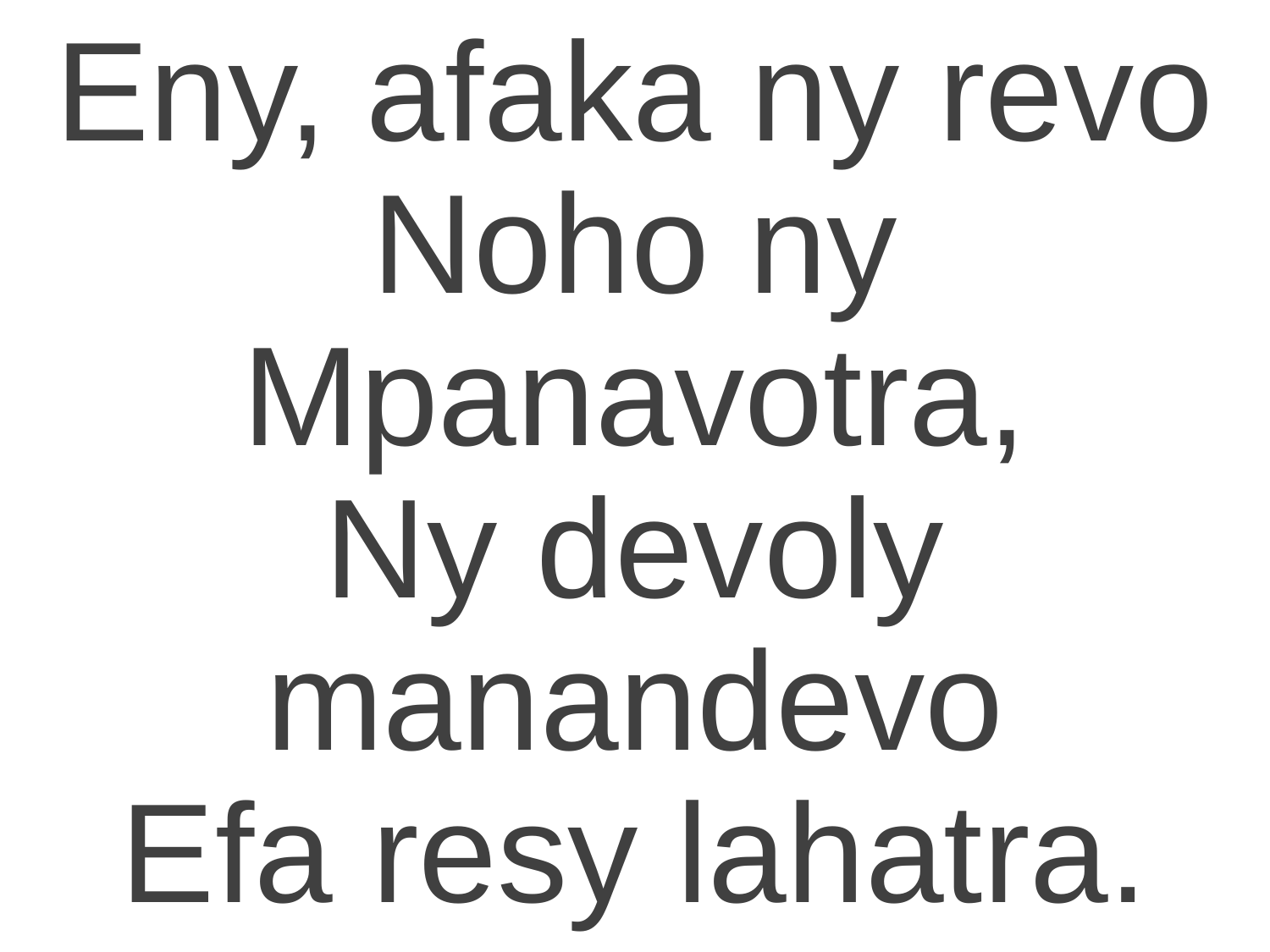

Eny, afaka ny revo
Noho ny Mpanavotra,
Ny devoly manandevo
Efa resy lahatra.